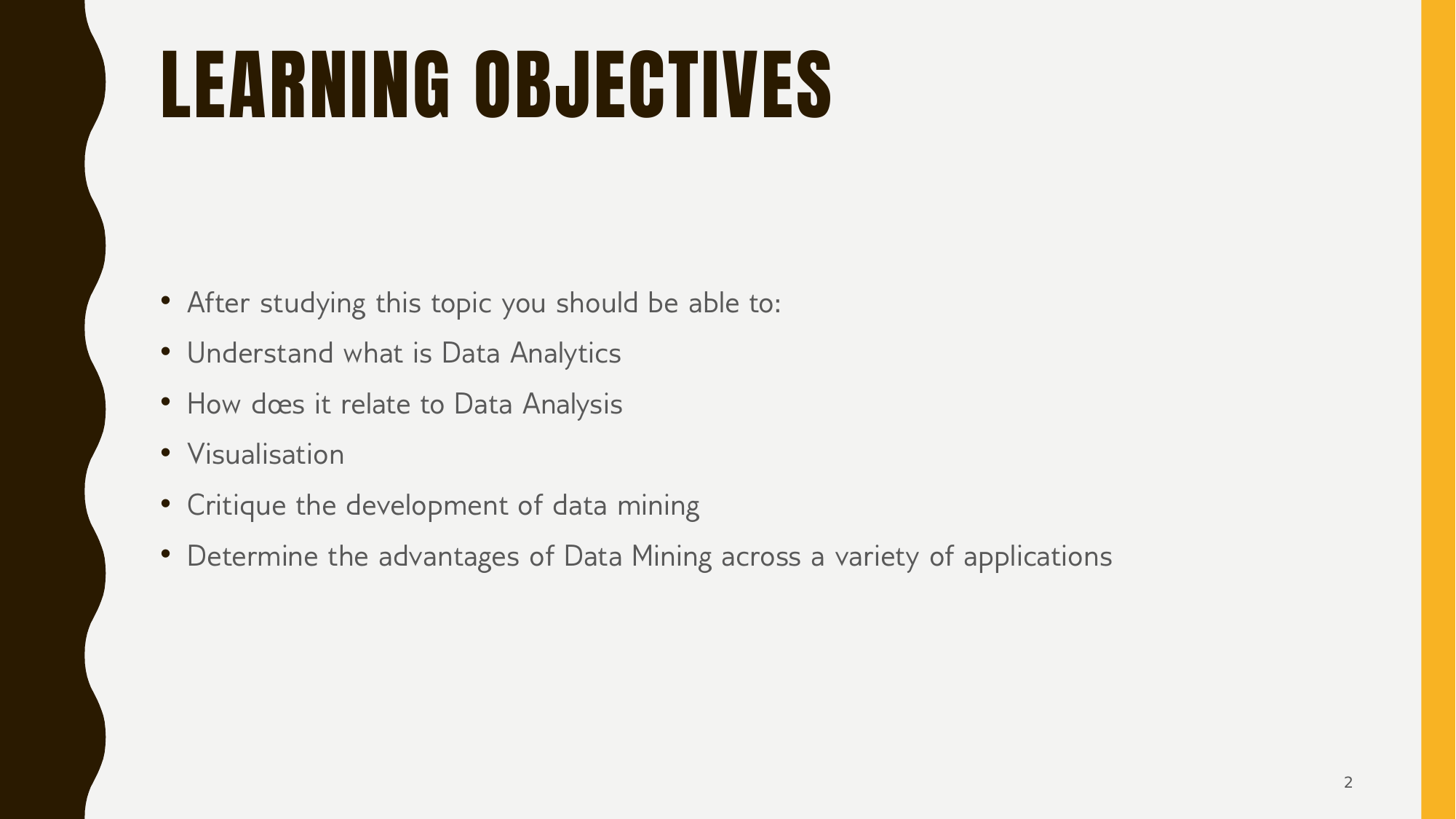

# Learning Objectives
After studying this topic you should be able to:
Understand what is Data Analytics
How does it relate to Data Analysis
Visualisation
Critique the development of data mining
Determine the advantages of Data Mining across a variety of applications
2